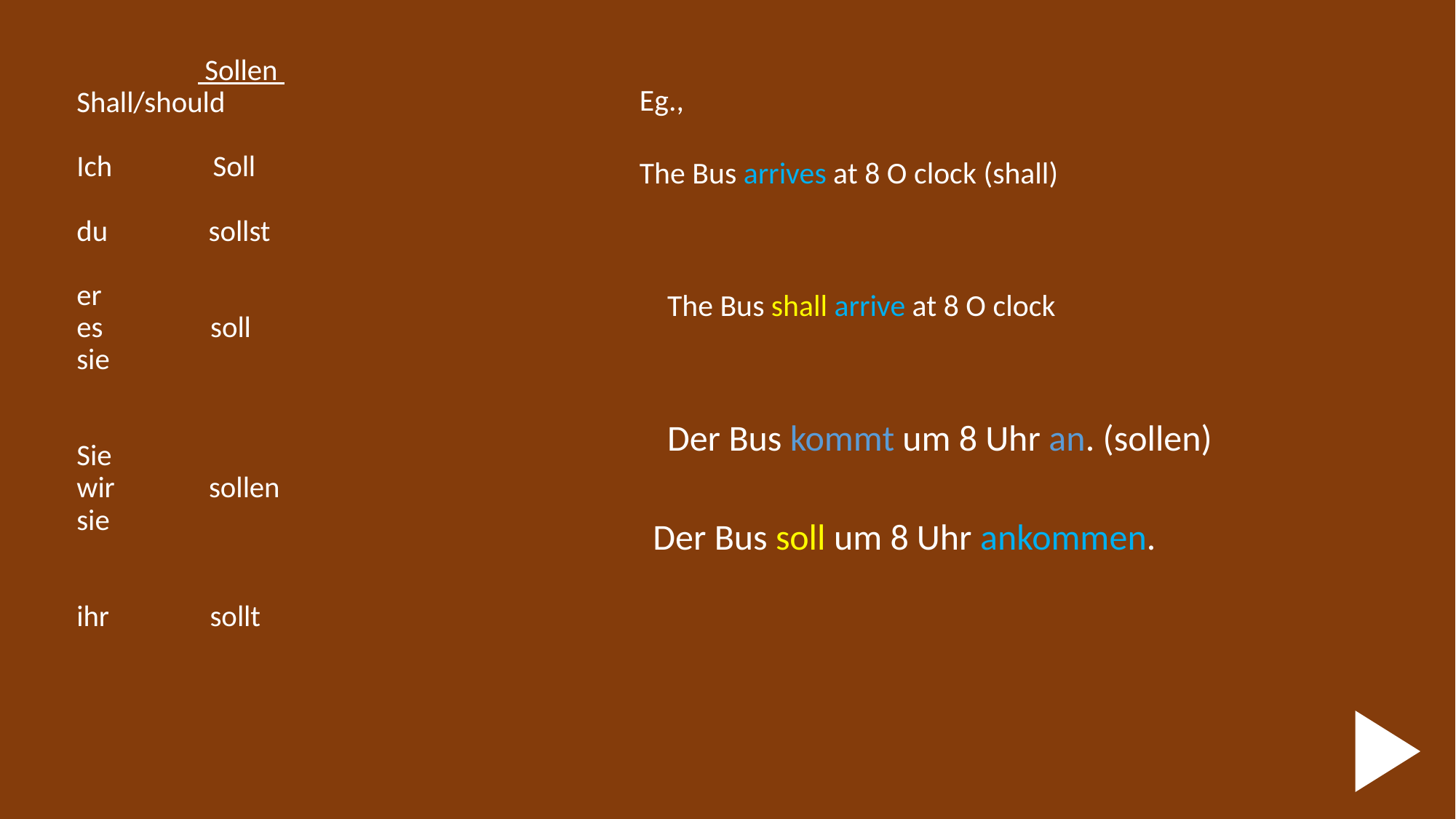

# Sollen   Shall/should Ich               Soll du               sollst er es                soll sie Sie wir              sollen sie ihr               sollt
Eg.,

The Bus arrives at 8 O clock (shall)

The Bus shall arrive at 8 O clock
Der Bus kommt um 8 Uhr an. (sollen)
Der Bus soll um 8 Uhr ankommen.